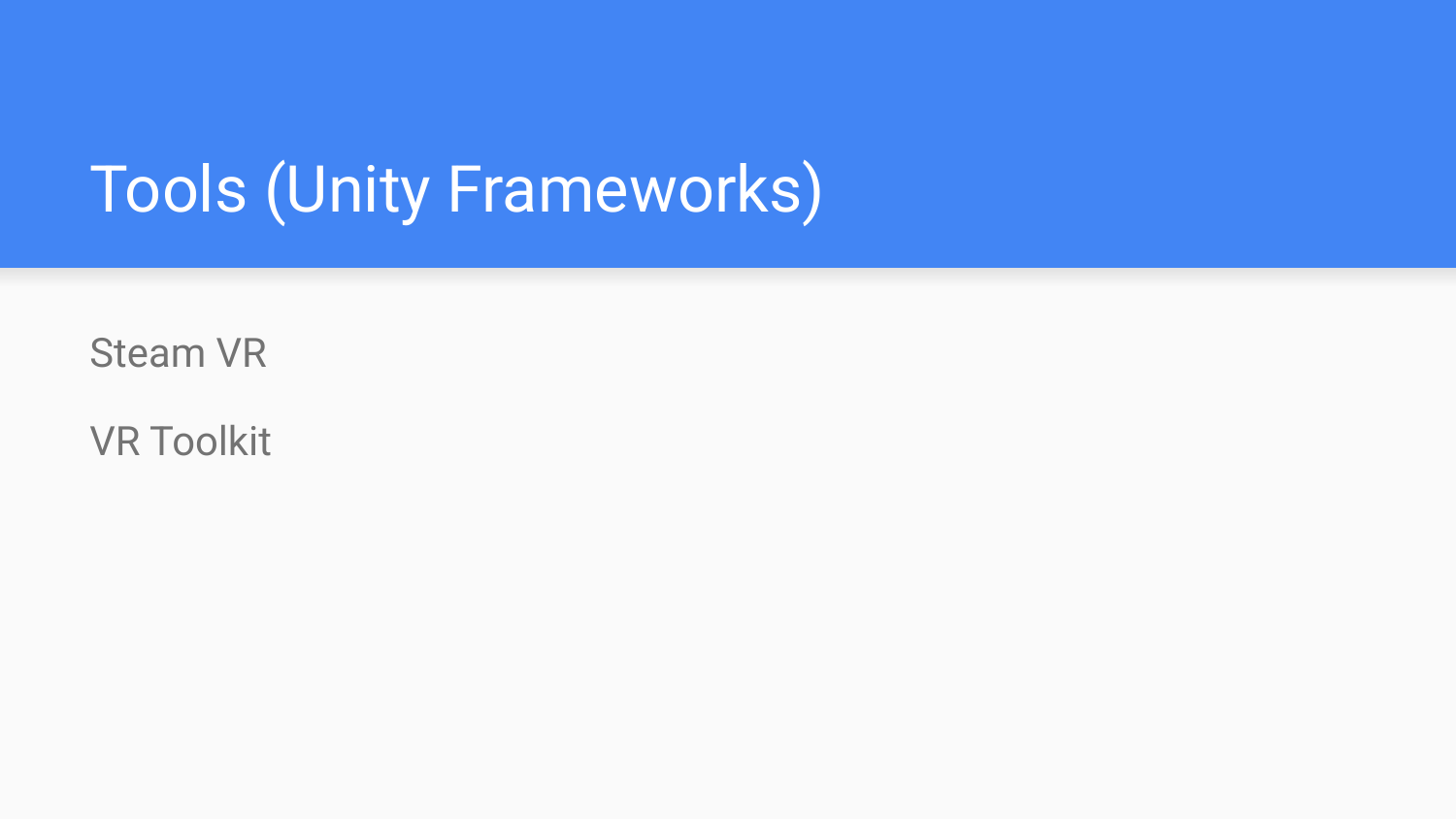

# Tools (Unity Frameworks)
Steam VR
VR Toolkit